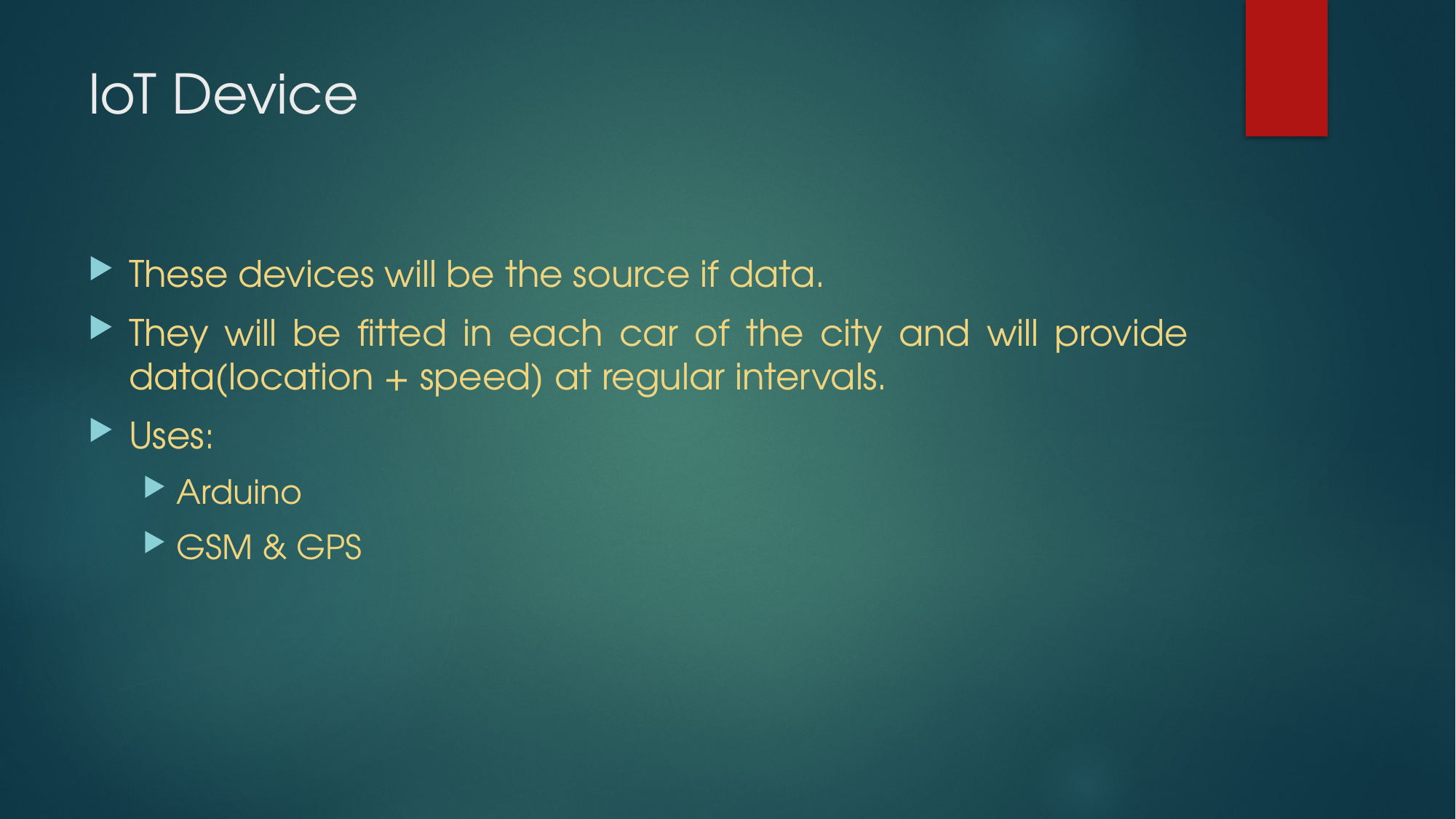

# IoT Device
These devices will be the source if data.
They will be fitted in each car of the city and will provide data(location + speed) at regular intervals.
Uses:
Arduino
GSM & GPS